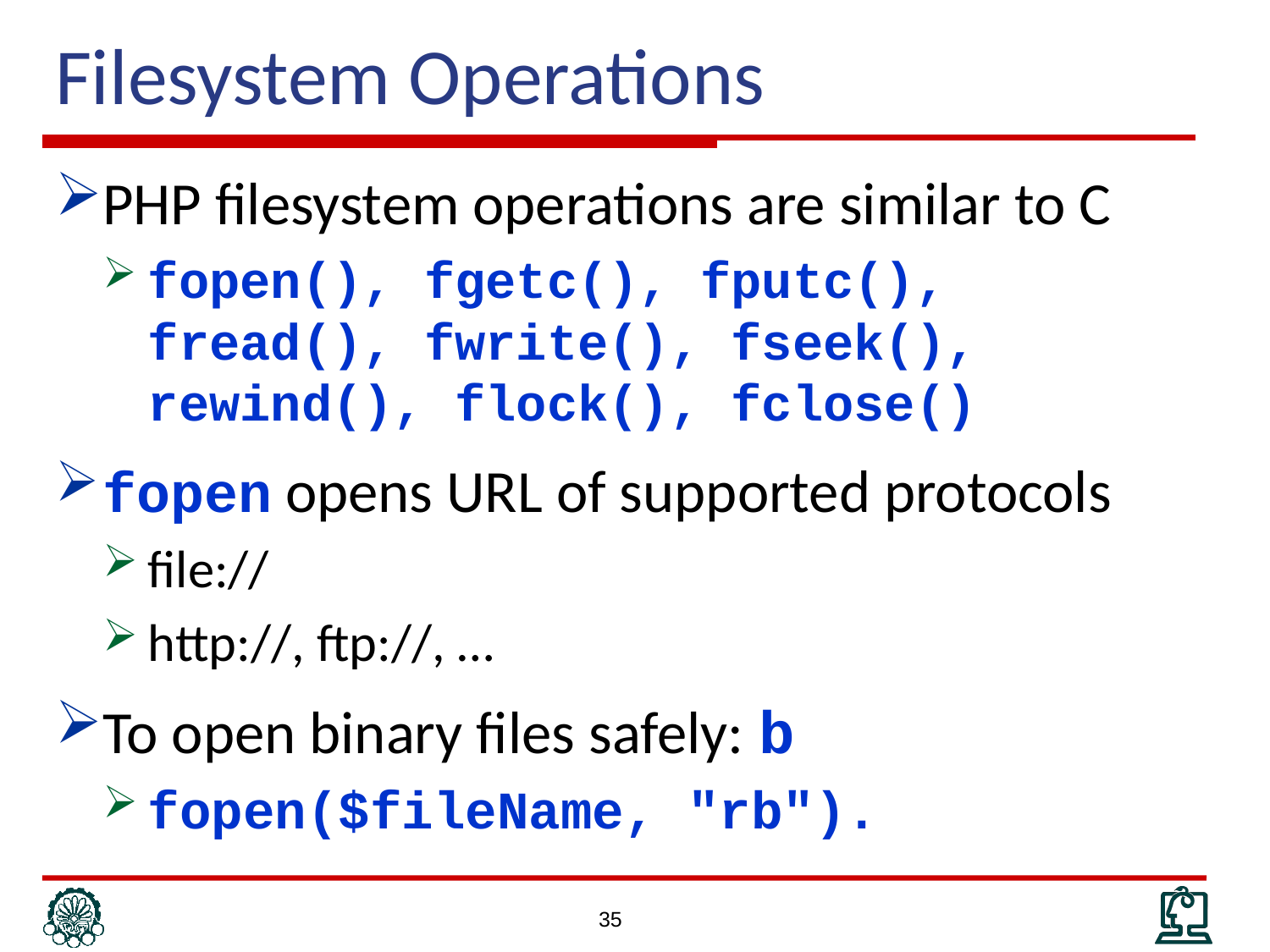

# Filesystem Operations
PHP filesystem operations are similar to C
fopen(), fgetc(), fputc(),    fread(), fwrite(), fseek(), rewind(), flock(), fclose()
fopen opens URL of supported protocols
file://
http://, ftp://, …
To open binary files safely: b
fopen($fileName, "rb").
35